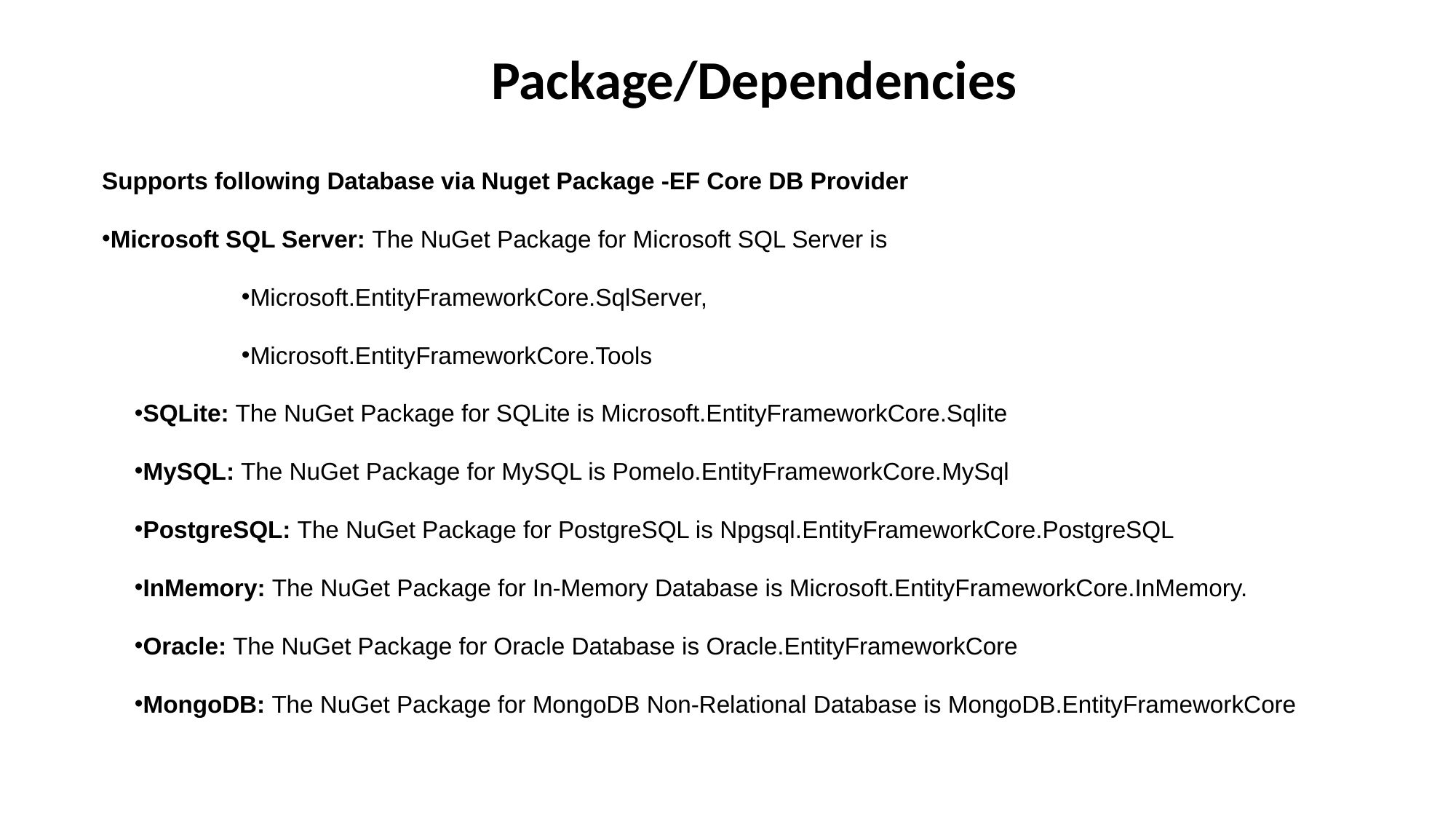

Package/Dependencies
Supports following Database via Nuget Package -EF Core DB Provider
Microsoft SQL Server: The NuGet Package for Microsoft SQL Server is
Microsoft.EntityFrameworkCore.SqlServer,
Microsoft.EntityFrameworkCore.Tools
SQLite: The NuGet Package for SQLite is Microsoft.EntityFrameworkCore.Sqlite
MySQL: The NuGet Package for MySQL is Pomelo.EntityFrameworkCore.MySql
PostgreSQL: The NuGet Package for PostgreSQL is Npgsql.EntityFrameworkCore.PostgreSQL
InMemory: The NuGet Package for In-Memory Database is Microsoft.EntityFrameworkCore.InMemory.
Oracle: The NuGet Package for Oracle Database is Oracle.EntityFrameworkCore
MongoDB: The NuGet Package for MongoDB Non-Relational Database is MongoDB.EntityFrameworkCore